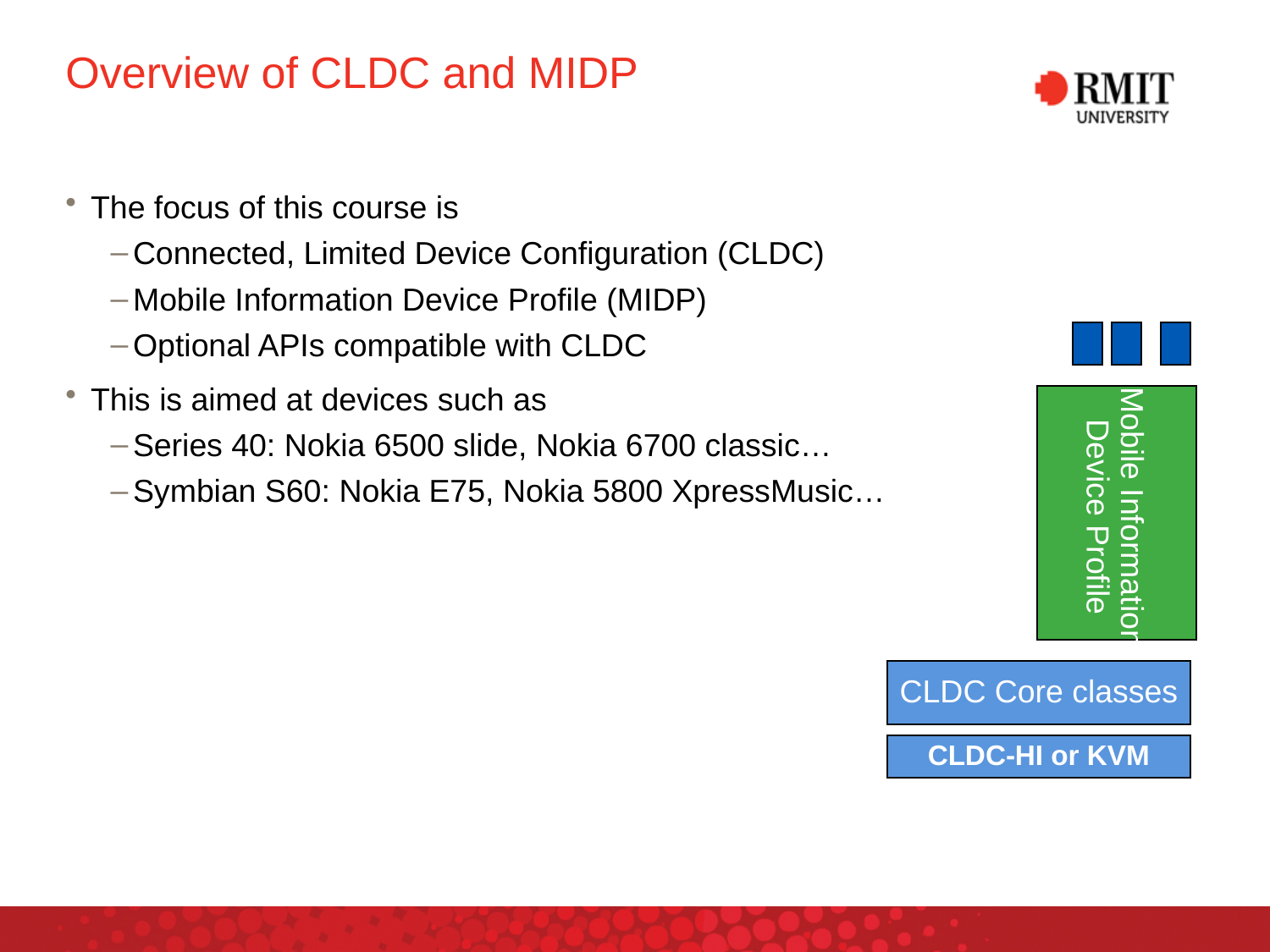

# Overview of CLDC and MIDP
The focus of this course is
Connected, Limited Device Configuration (CLDC)
Mobile Information Device Profile (MIDP)
Optional APIs compatible with CLDC
This is aimed at devices such as
Series 40: Nokia 6500 slide, Nokia 6700 classic…
Symbian S60: Nokia E75, Nokia 5800 XpressMusic…

Mobile Information
Device Profile
CLDC Core classes
CLDC-HI or KVM